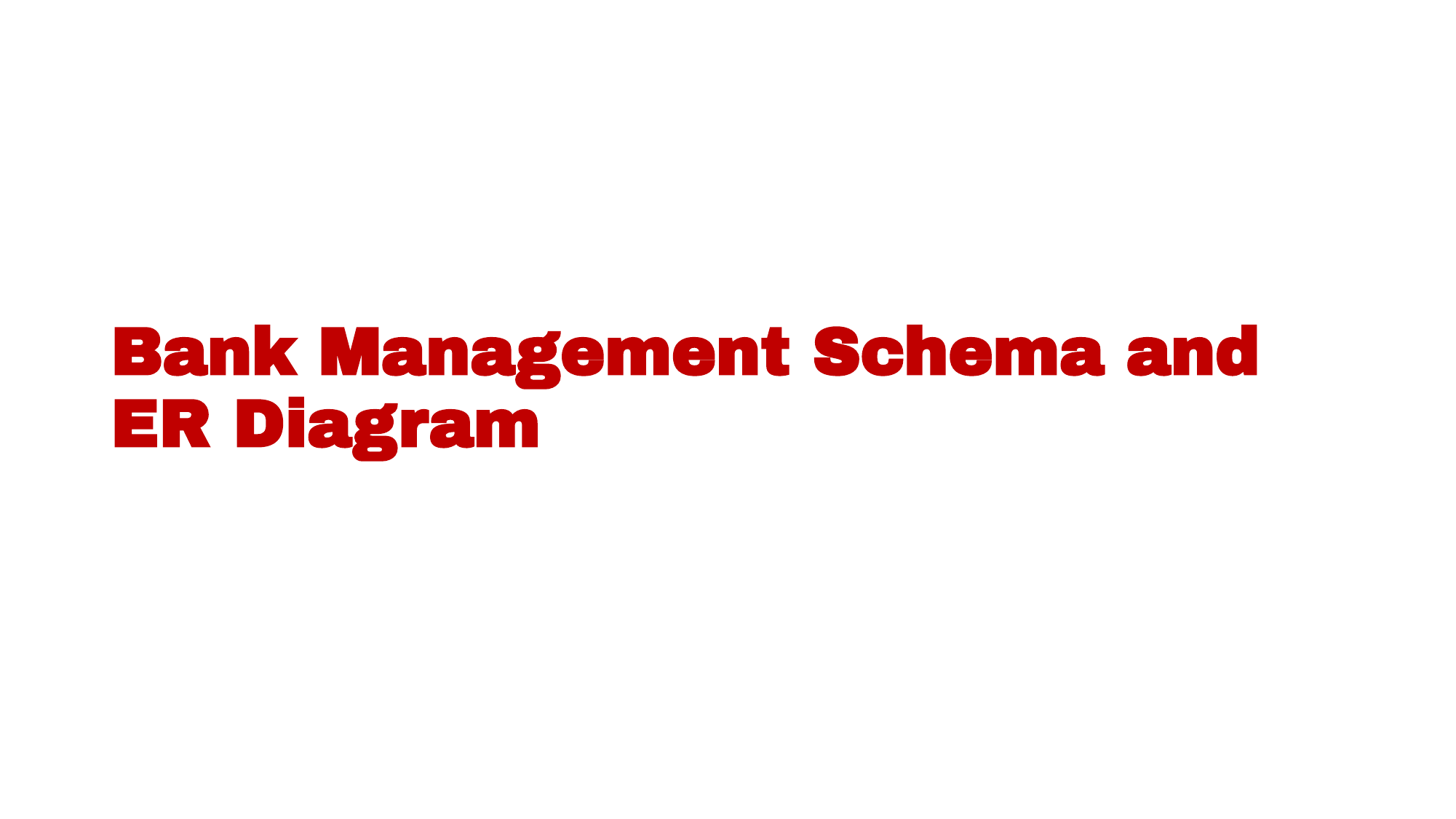

# Bank Management Schema and ER Diagram